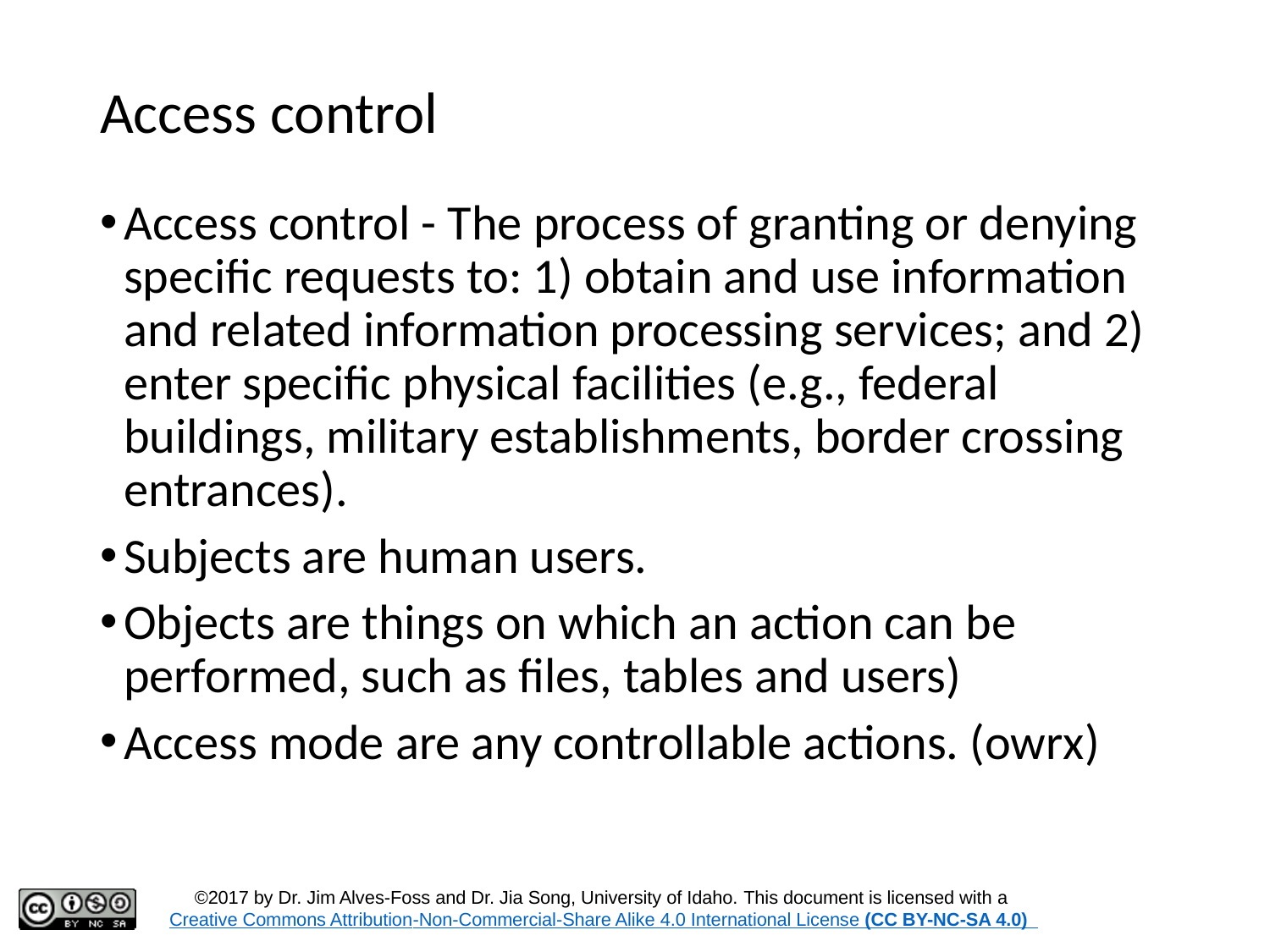

# Access control
Access control - The process of granting or denying specific requests to: 1) obtain and use information and related information processing services; and 2) enter specific physical facilities (e.g., federal buildings, military establishments, border crossing entrances).
Subjects are human users.
Objects are things on which an action can be performed, such as files, tables and users)
Access mode are any controllable actions. (owrx)